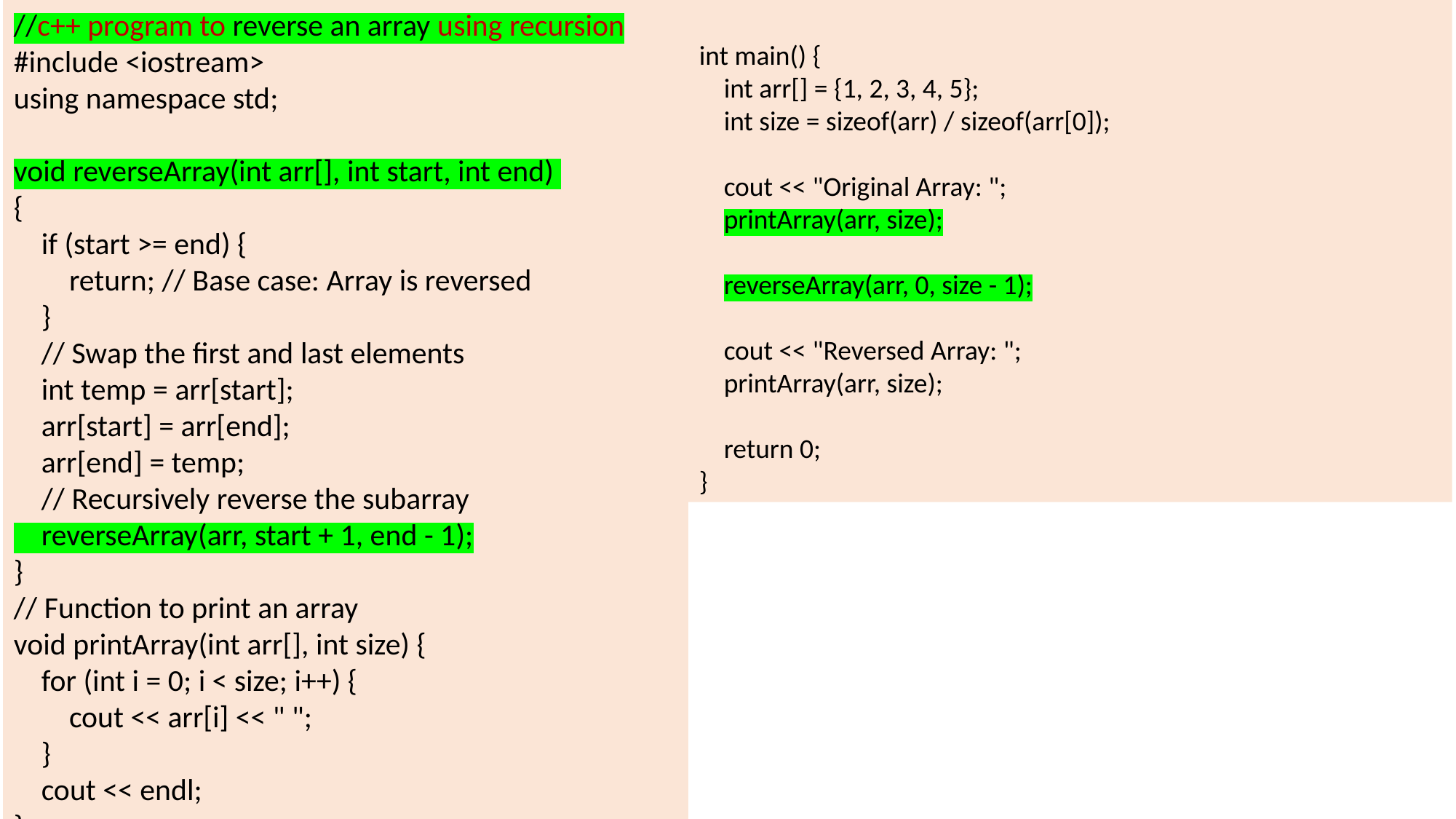

//c++ program to reverse an array using recursion
#include <iostream>
using namespace std;

void reverseArray(int arr[], int start, int end)
{
    if (start >= end) {
        return; // Base case: Array is reversed
    }
    // Swap the first and last elements
    int temp = arr[start];
    arr[start] = arr[end];
    arr[end] = temp;
    // Recursively reverse the subarray
    reverseArray(arr, start + 1, end - 1);
}
// Function to print an array
void printArray(int arr[], int size) {
    for (int i = 0; i < size; i++) {
        cout << arr[i] << " ";
    }
    cout << endl;
}

int main() {
    int arr[] = {1, 2, 3, 4, 5};
    int size = sizeof(arr) / sizeof(arr[0]);

    cout << "Original Array: ";
    printArray(arr, size);

    reverseArray(arr, 0, size - 1);

    cout << "Reversed Array: ";
    printArray(arr, size);

    return 0;
}